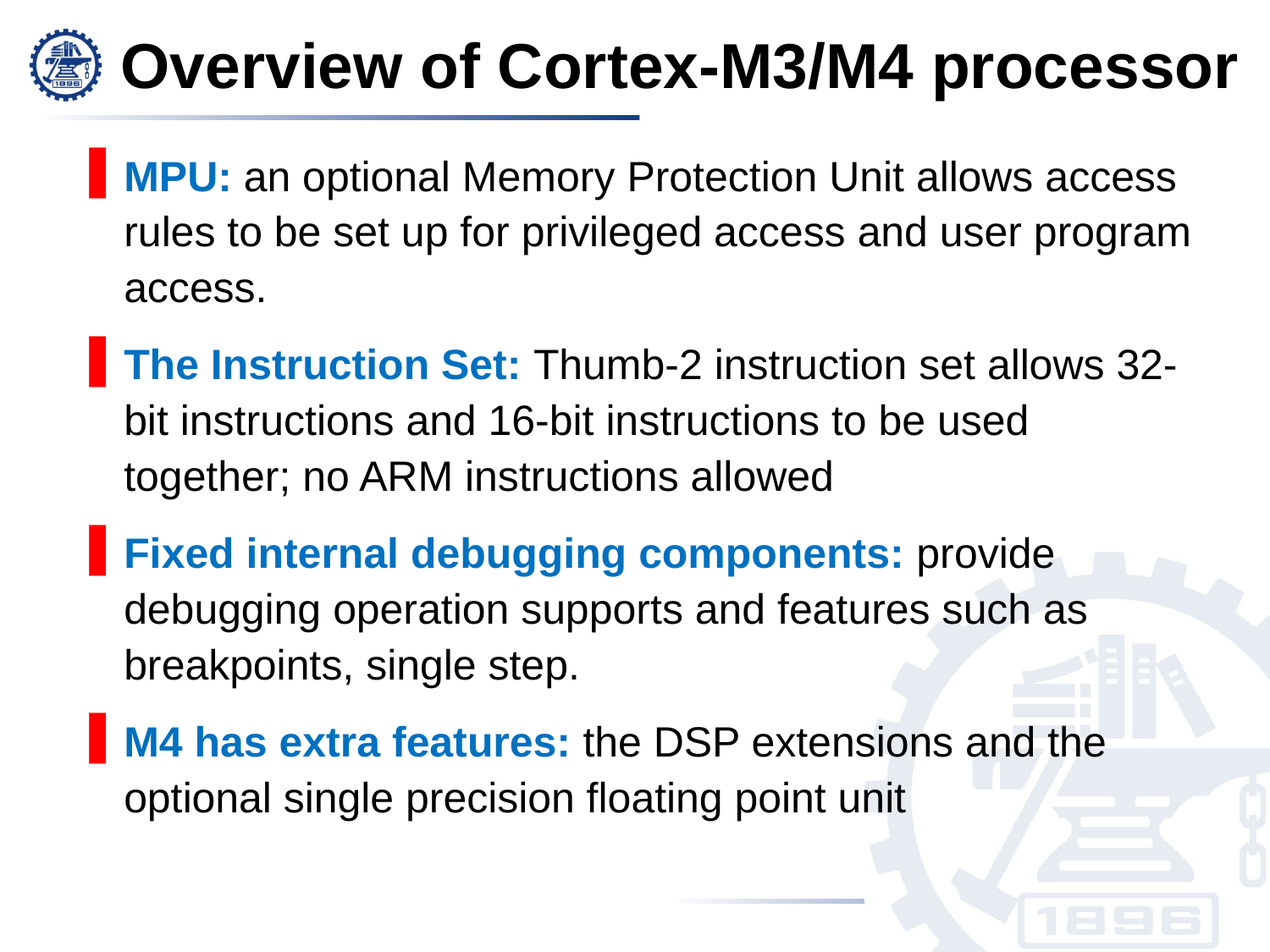

# Overview of Cortex-M3/M4 processor
MPU: an optional Memory Protection Unit allows access rules to be set up for privileged access and user program access.
The Instruction Set: Thumb-2 instruction set allows 32-bit instructions and 16-bit instructions to be used together; no ARM instructions allowed
Fixed internal debugging components: provide debugging operation supports and features such as breakpoints, single step.
M4 has extra features: the DSP extensions and the optional single precision floating point unit